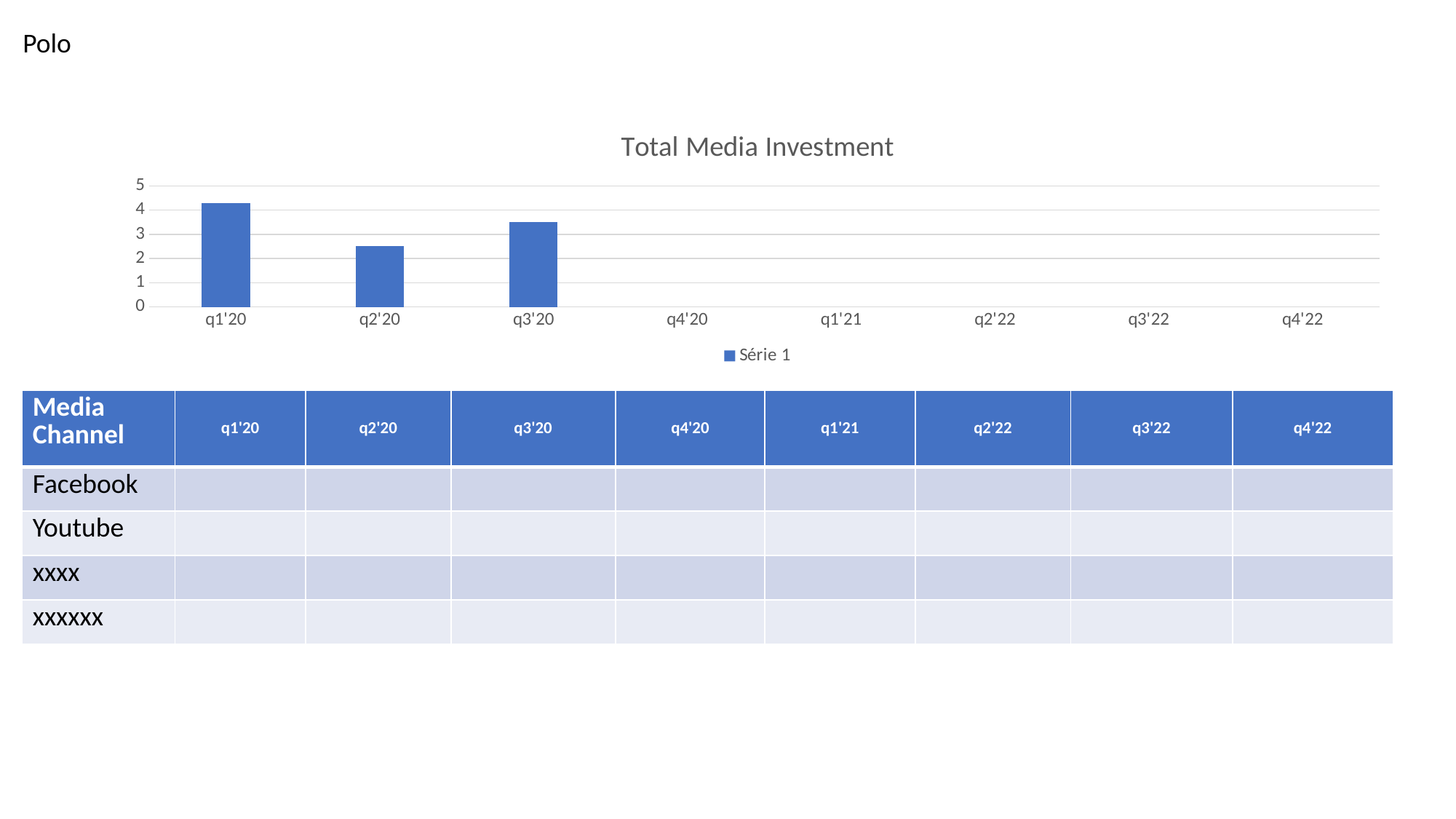

Polo

### Chart: Total Media Investment

| Category | Série 1 |
|---|---|
| q1'20 | 4.3 |
| q2'20 | 2.5 |
| q3'20 | 3.5 |
| q4'20 | None |
| q1'21 | None |
| q2'22 | None |
| q3'22 | None |
| q4'22 | None |
| Media Channel | q1'20 | q2'20 | q3'20 | q4'20 | q1'21 | q2'22 | q3'22 | q4'22 |
| --- | --- | --- | --- | --- | --- | --- | --- | --- |
| Facebook |  |  |  |  |  |  |  |  |
| Youtube |  |  |  |  |  |  |  |  |
| xxxx |  |  |  |  |  |  |  |  |
| xxxxxx |  |  |  |  |  |  |  |  |